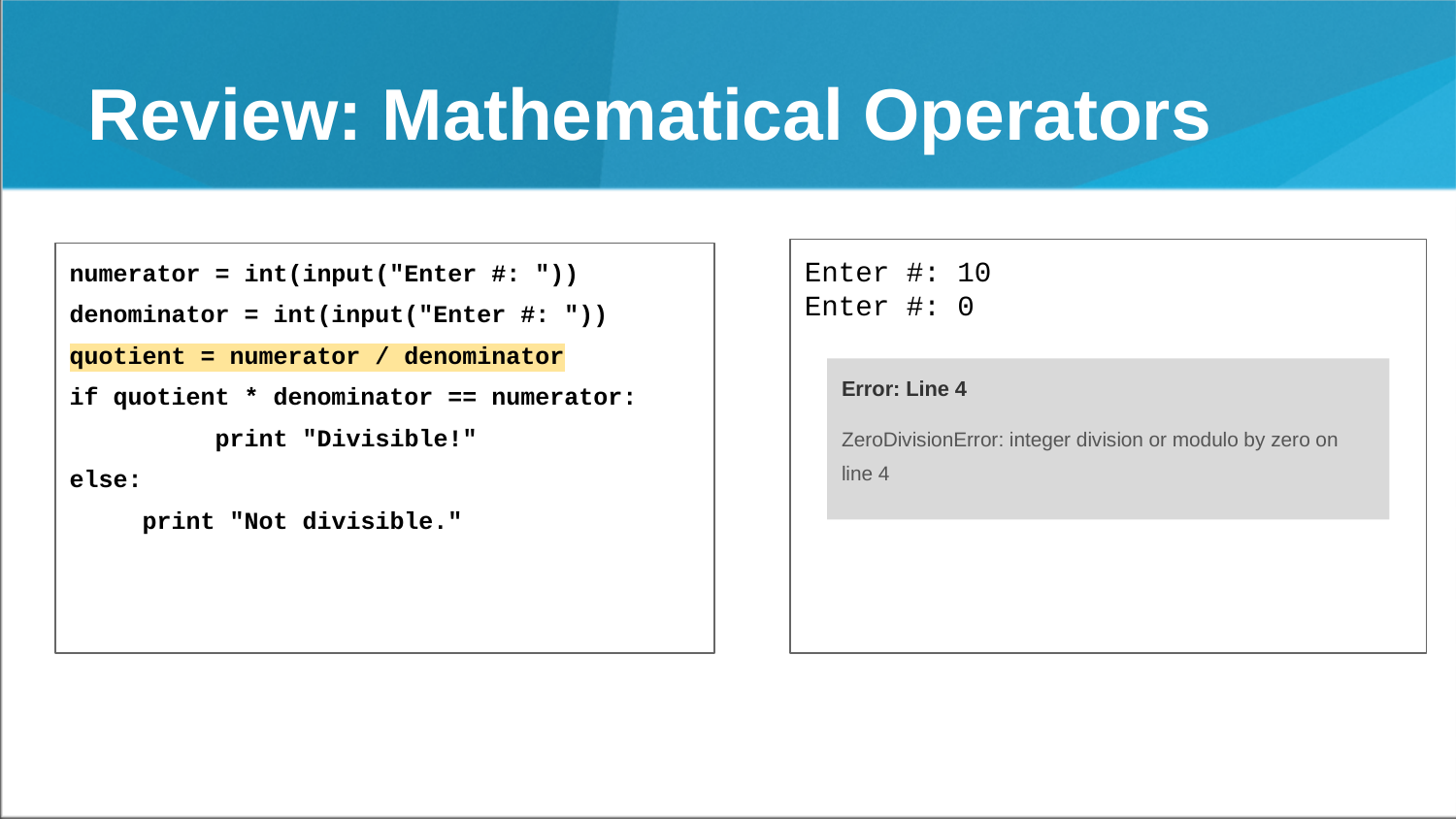

Review: Mathematical Operators
Enter #: 10
Enter #: 0
numerator = int(input("Enter #: "))
denominator = int(input("Enter #: "))
quotient = numerator / denominator
if quotient * denominator == numerator:
	print "Divisible!"
else:
print "Not divisible."
Error: Line 4
ZeroDivisionError: integer division or modulo by zero on line 4